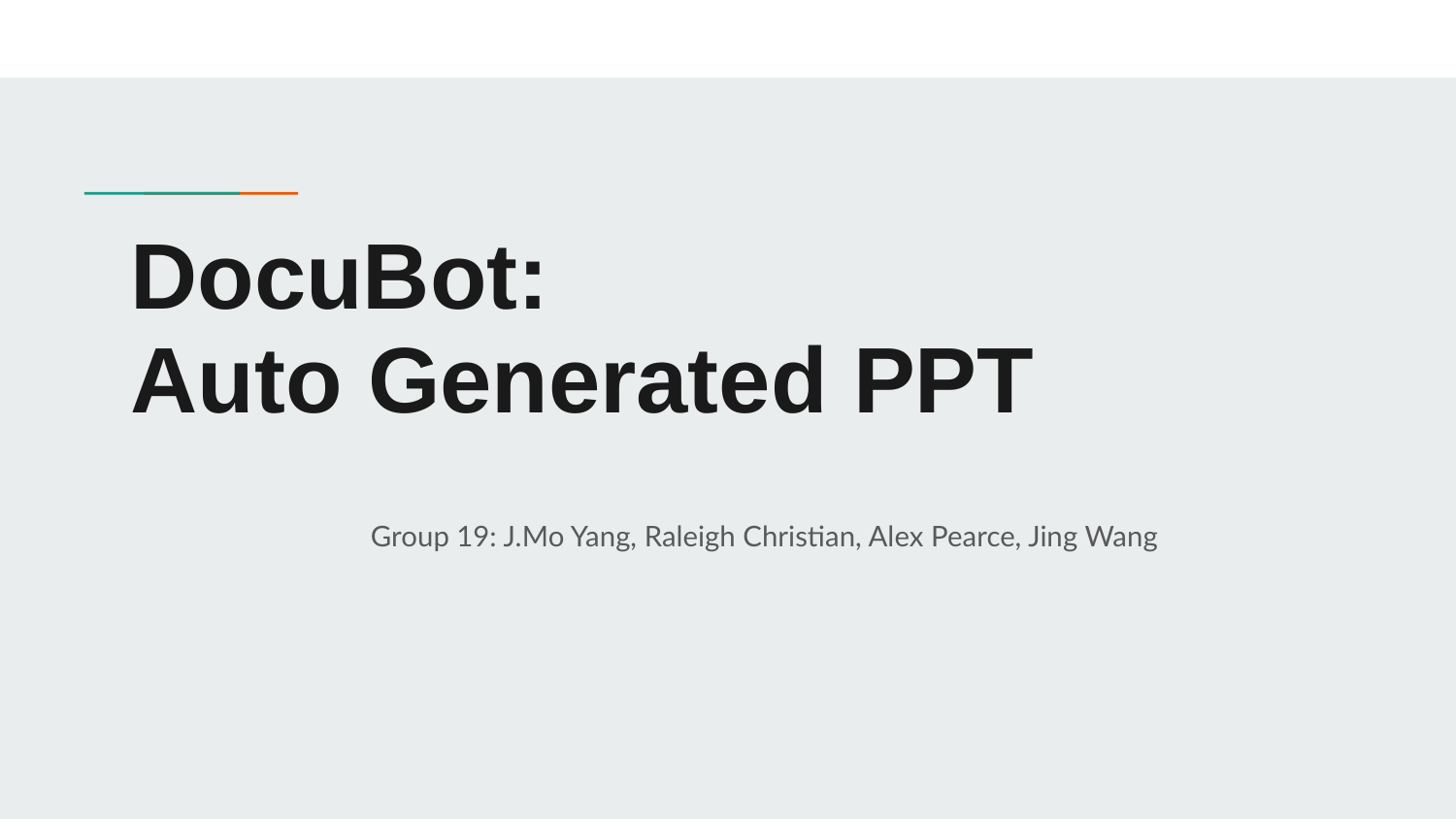

# DocuBot:
Auto Generated PPT
Group 19: J.Mo Yang, Raleigh Christian, Alex Pearce, Jing Wang